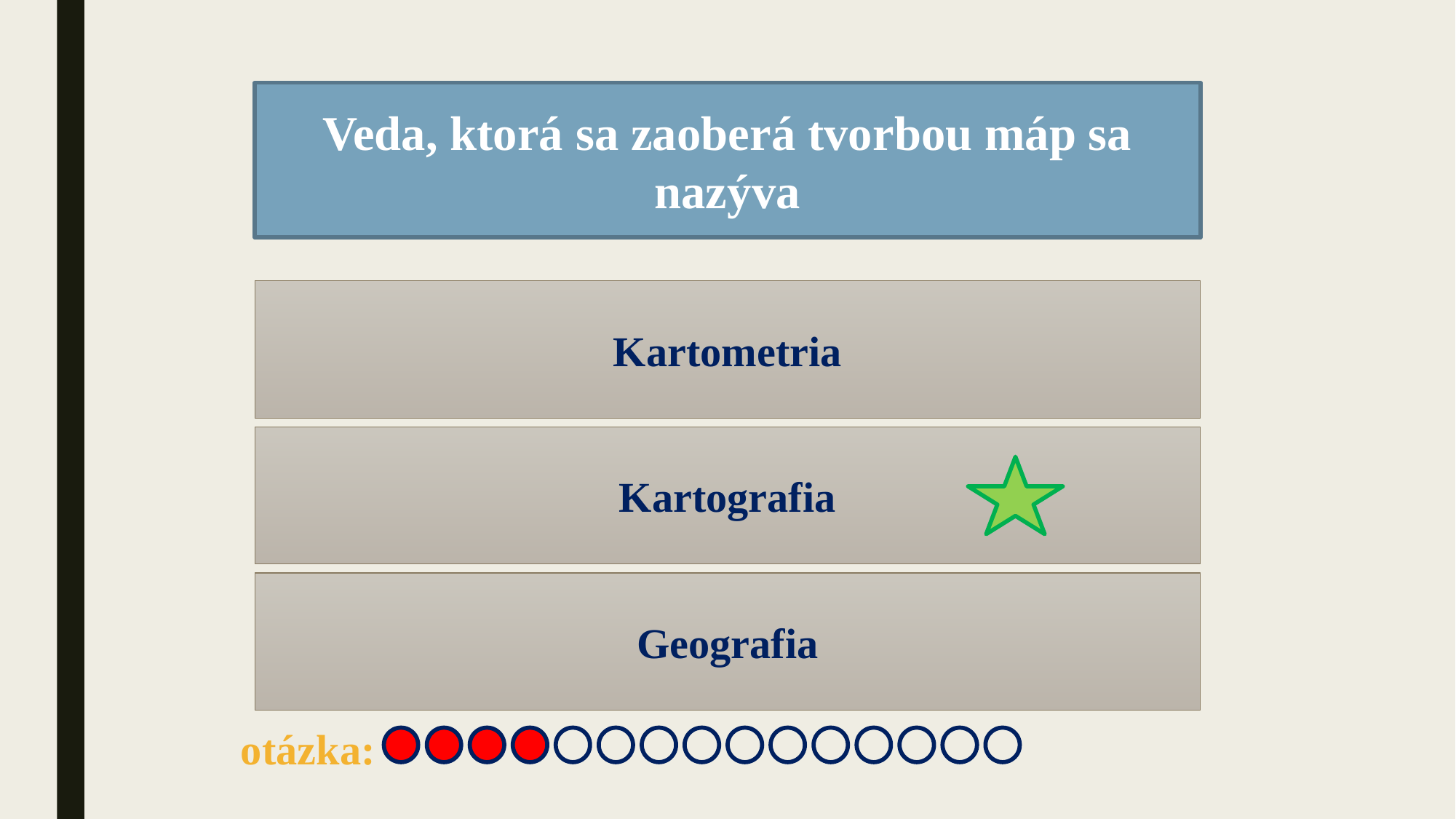

Veda, ktorá sa zaoberá tvorbou máp sa nazýva
Kartometria
Kartografia

Geografia
otázka: